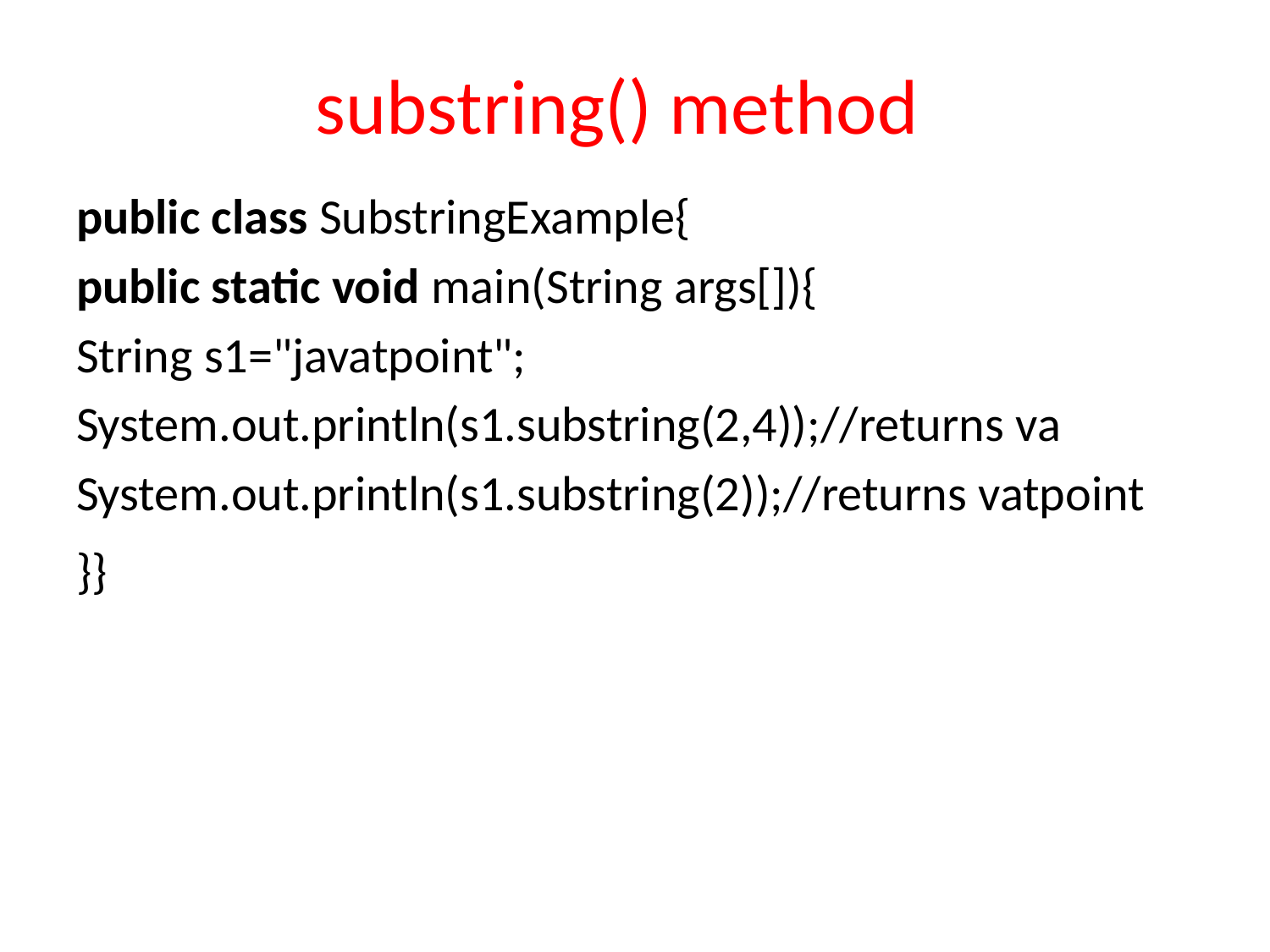

# substring() method
public class SubstringExample{
public static void main(String args[]){
String s1="javatpoint";
System.out.println(s1.substring(2,4));//returns va
System.out.println(s1.substring(2));//returns vatpoint
}}